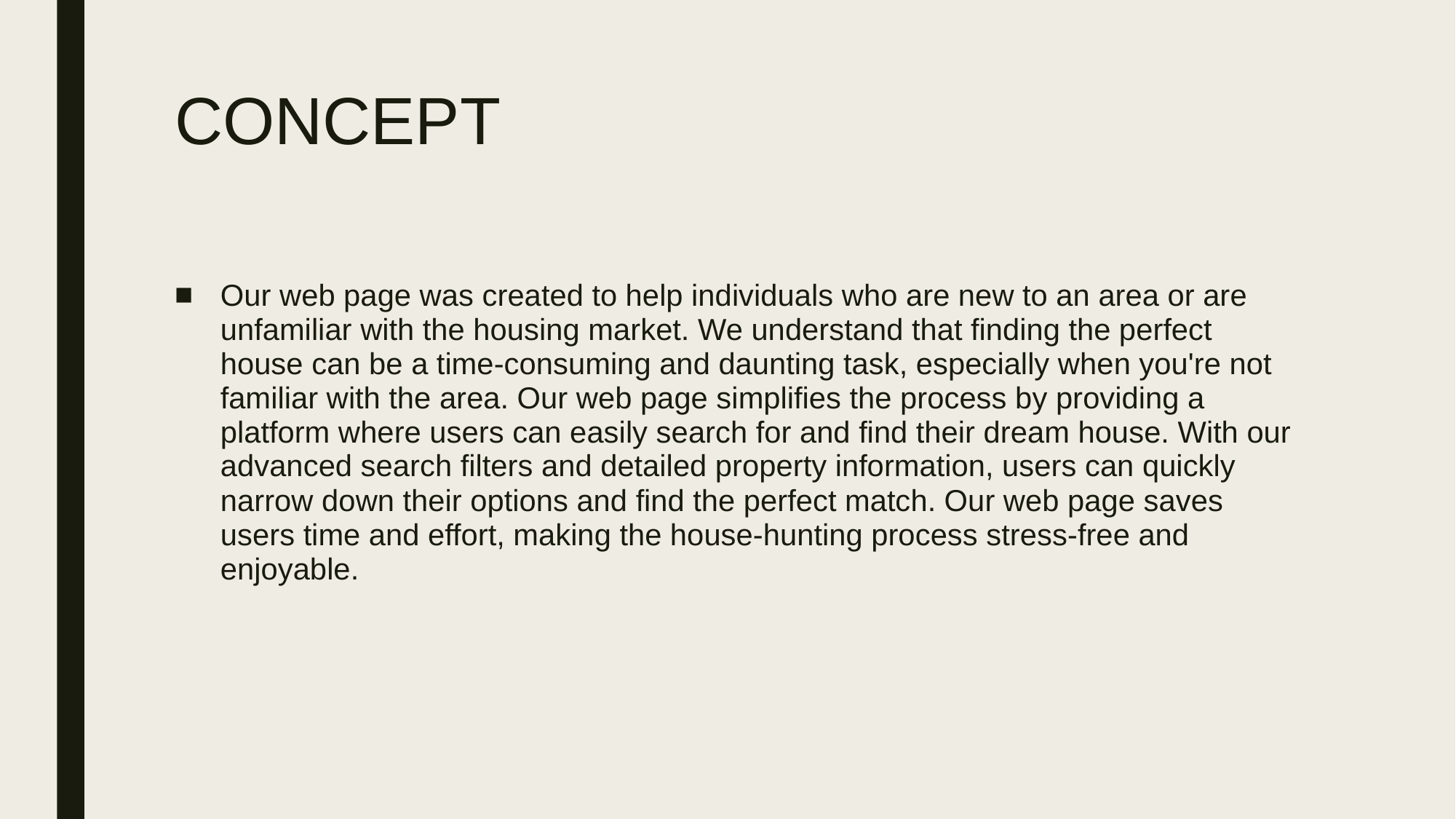

# CONCEPT
Our web page was created to help individuals who are new to an area or are unfamiliar with the housing market. We understand that finding the perfect house can be a time-consuming and daunting task, especially when you're not familiar with the area. Our web page simplifies the process by providing a platform where users can easily search for and find their dream house. With our advanced search filters and detailed property information, users can quickly narrow down their options and find the perfect match. Our web page saves users time and effort, making the house-hunting process stress-free and enjoyable.